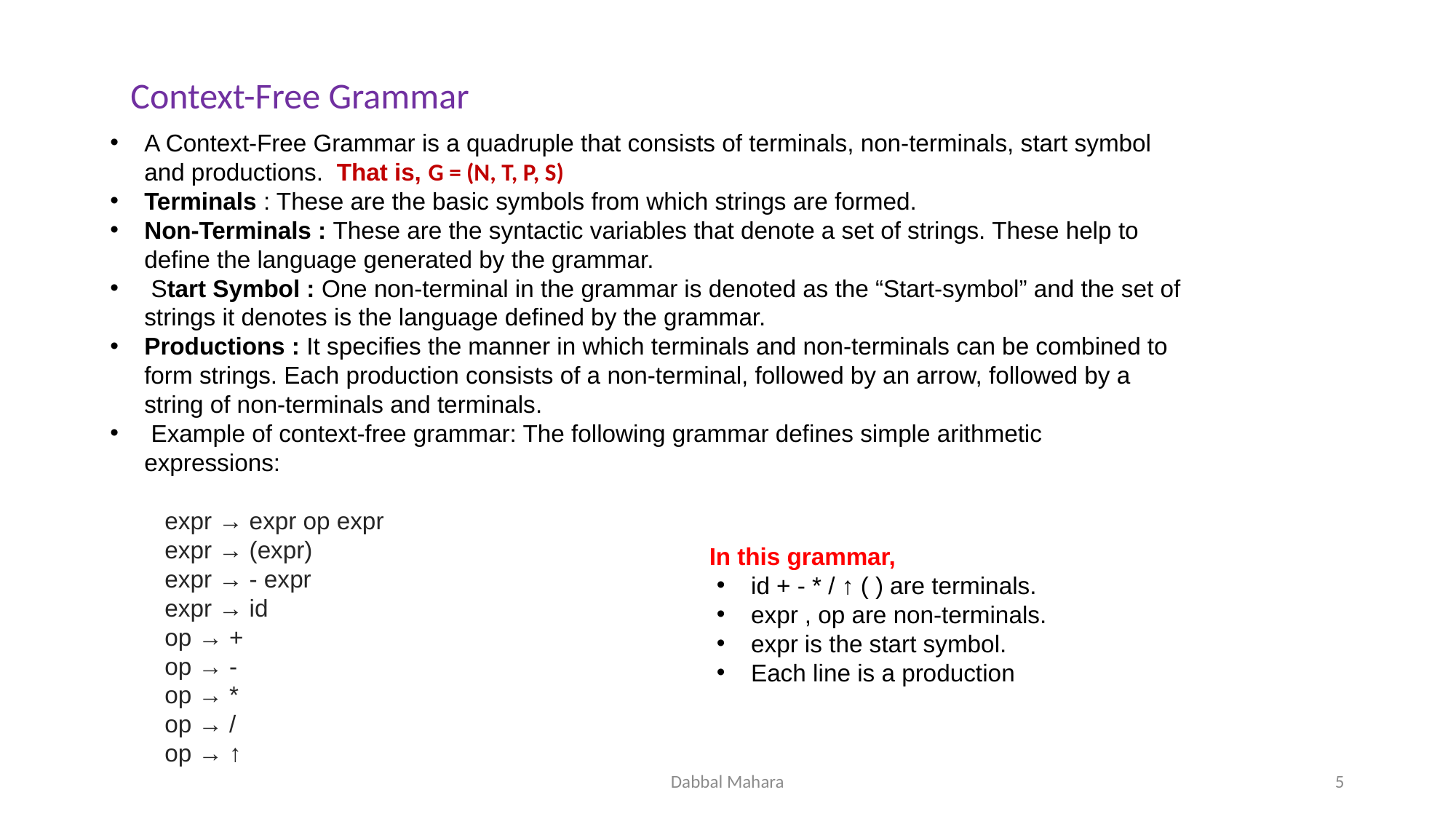

Context-Free Grammar
A Context-Free Grammar is a quadruple that consists of terminals, non-terminals, start symbol and productions.  That is, G = (N, T, P, S)
Terminals : These are the basic symbols from which strings are formed.
Non-Terminals : These are the syntactic variables that denote a set of strings. These help to
define the language generated by the grammar.
 Start Symbol : One non-terminal in the grammar is denoted as the “Start-symbol” and the set of strings it denotes is the language defined by the grammar.
Productions : It specifies the manner in which terminals and non-terminals can be combined to form strings. Each production consists of a non-terminal, followed by an arrow, followed by a string of non-terminals and terminals.
 Example of context-free grammar: The following grammar defines simple arithmetic
expressions:
expr → expr op expr
expr → (expr)
expr → - expr
expr → id
op → +
op → -
op → *
op → /
op → ↑
       In this grammar,
id + - * / ↑ ( ) are terminals.
expr , op are non-terminals.
expr is the start symbol.
Each line is a production
Dabbal Mahara
5